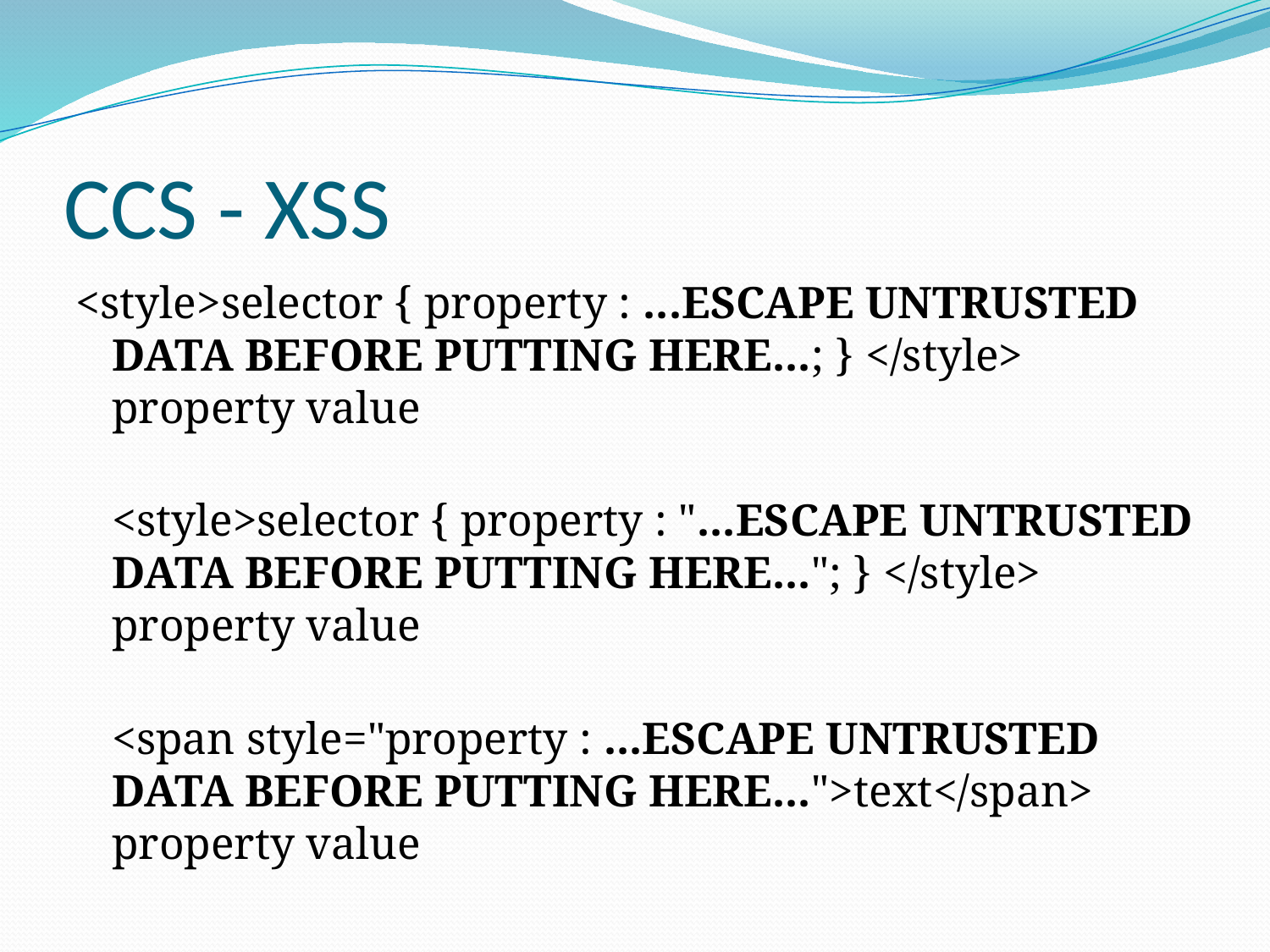

# CCS - XSS
<style>selector { property : ...ESCAPE UNTRUSTED DATA BEFORE PUTTING HERE...; } </style> property value
<style>selector { property : "...ESCAPE UNTRUSTED DATA BEFORE PUTTING HERE..."; } </style> property value
<span style="property : ...ESCAPE UNTRUSTED DATA BEFORE PUTTING HERE...">text</span> property value